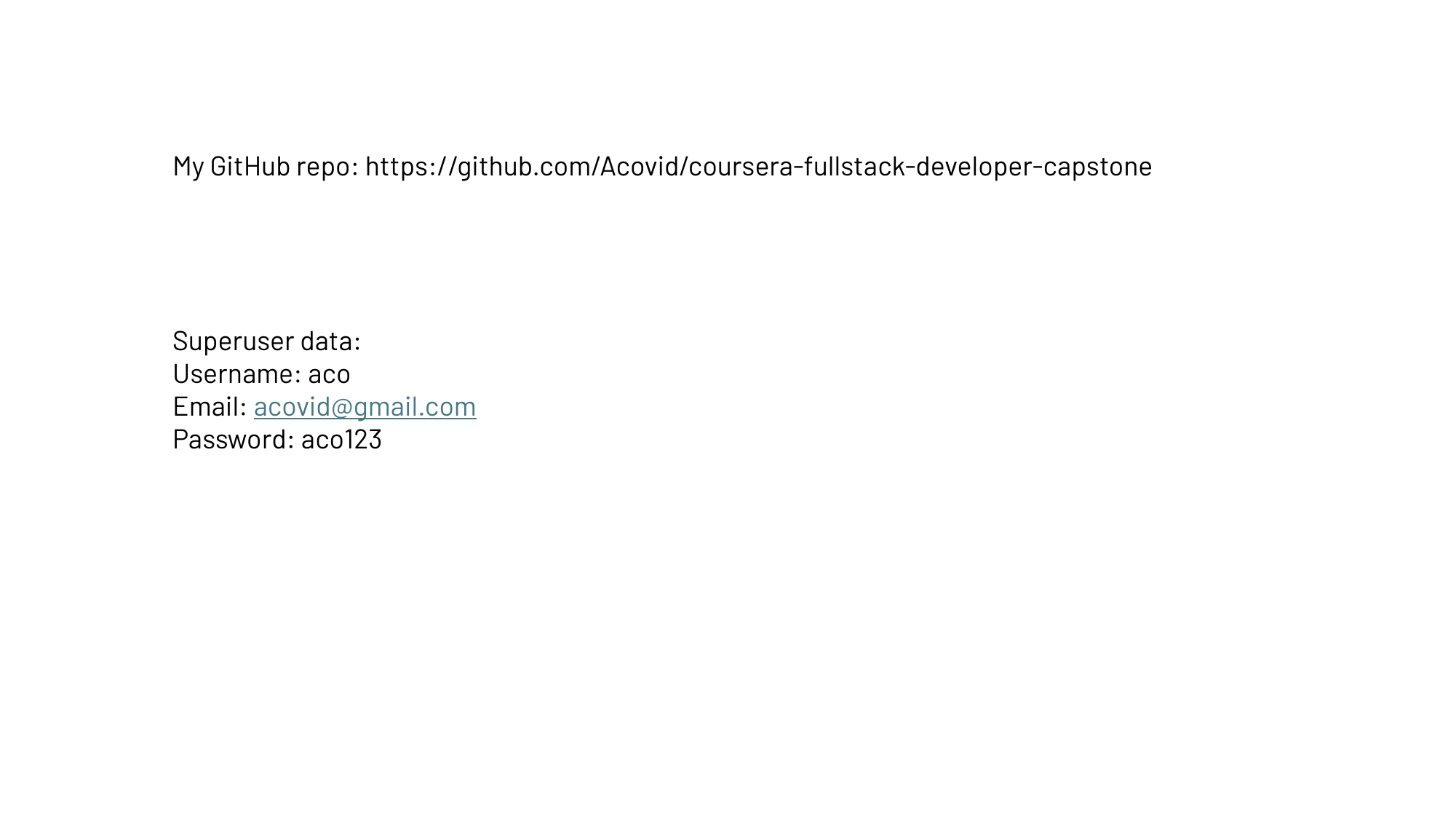

My GitHub repo: https://github.com/Acovid/coursera-fullstack-developer-capstone
Superuser data:
Username: aco
Email: acovid@gmail.com
Password: aco123